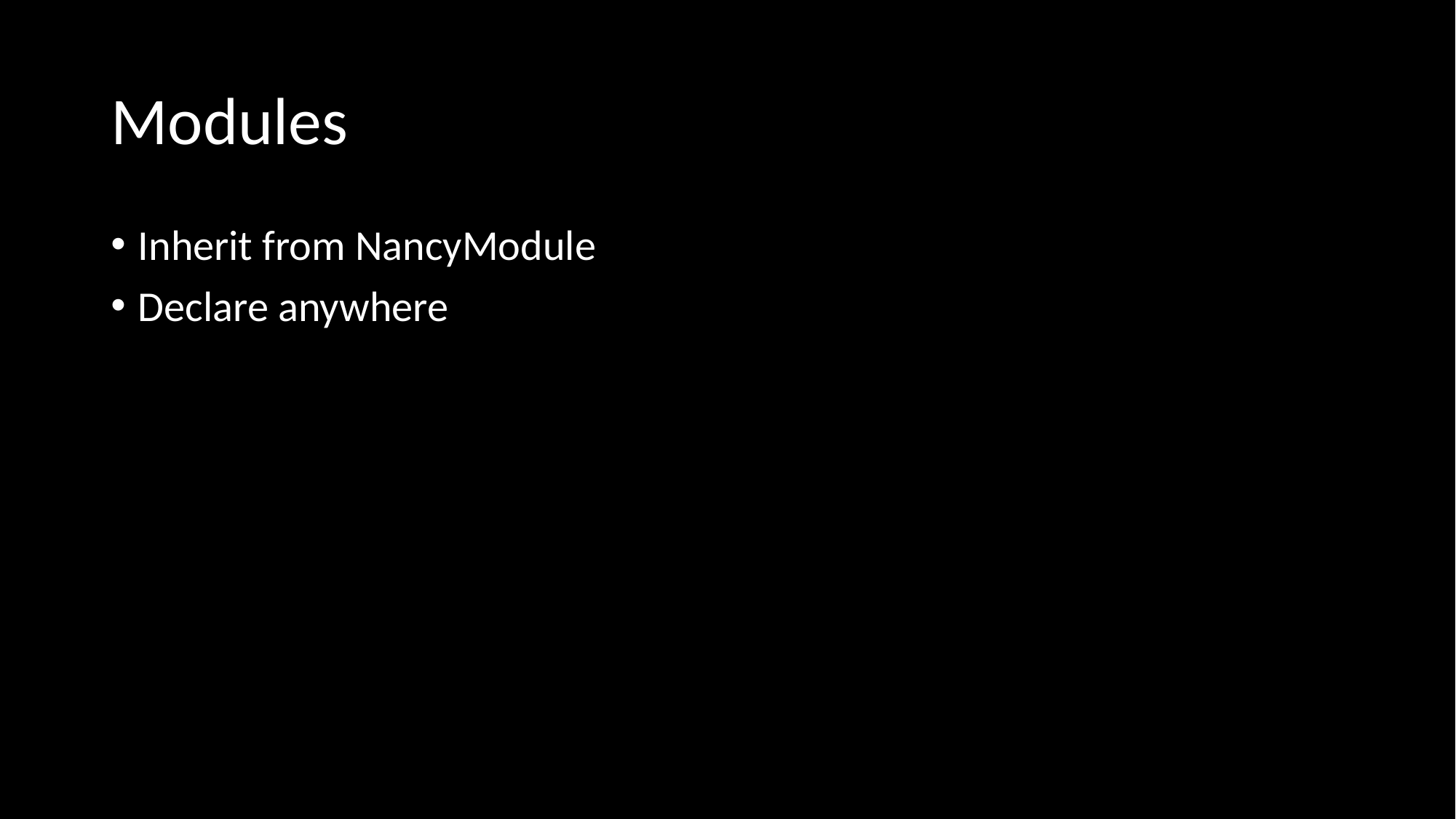

# Modules
Inherit from NancyModule
Declare anywhere